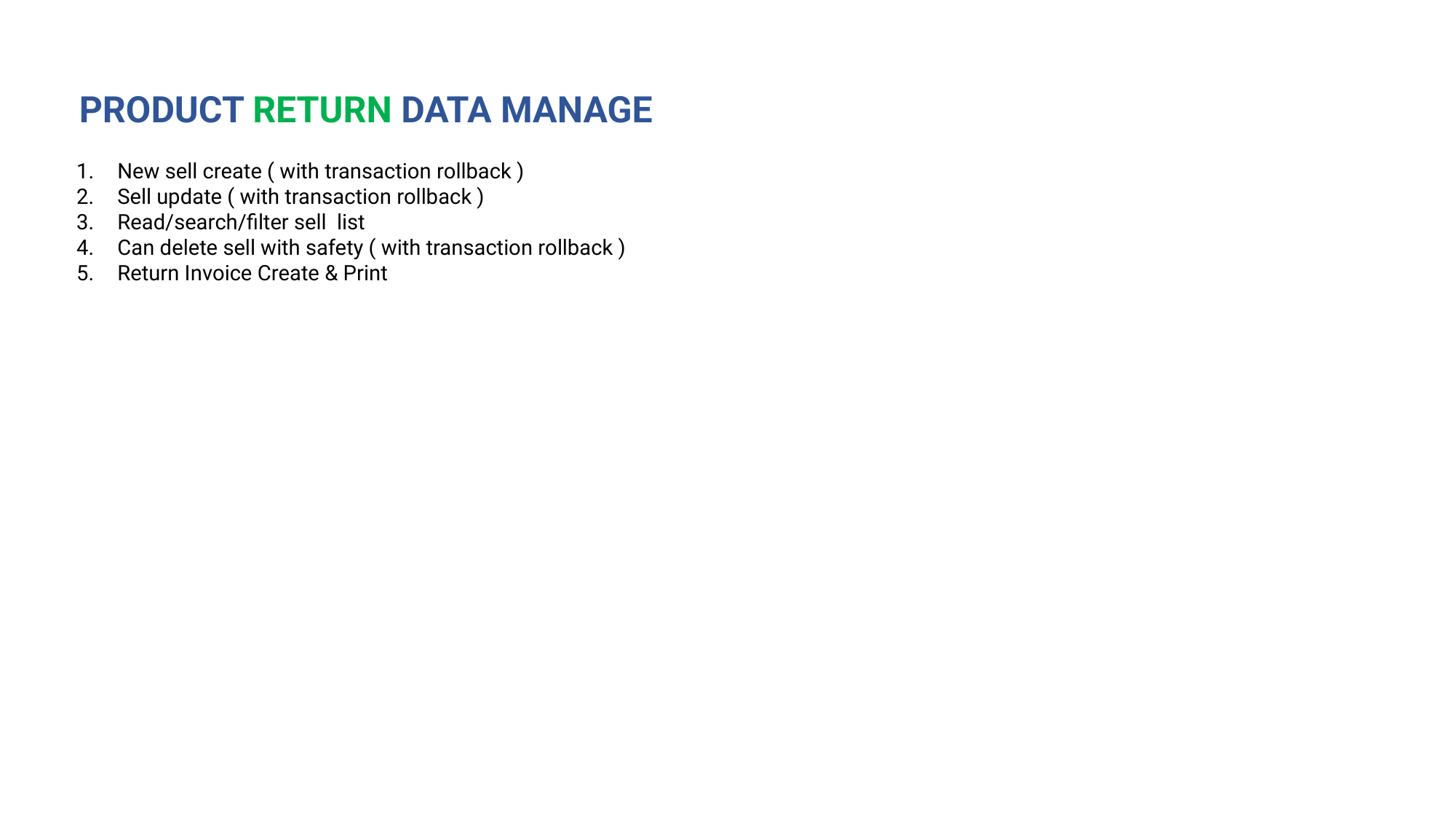

PRODUCT RETURN DATA MANAGE
New sell create ( with transaction rollback )
Sell update ( with transaction rollback )
Read/search/filter sell  list
Can delete sell with safety ( with transaction rollback )
Return Invoice Create & Print